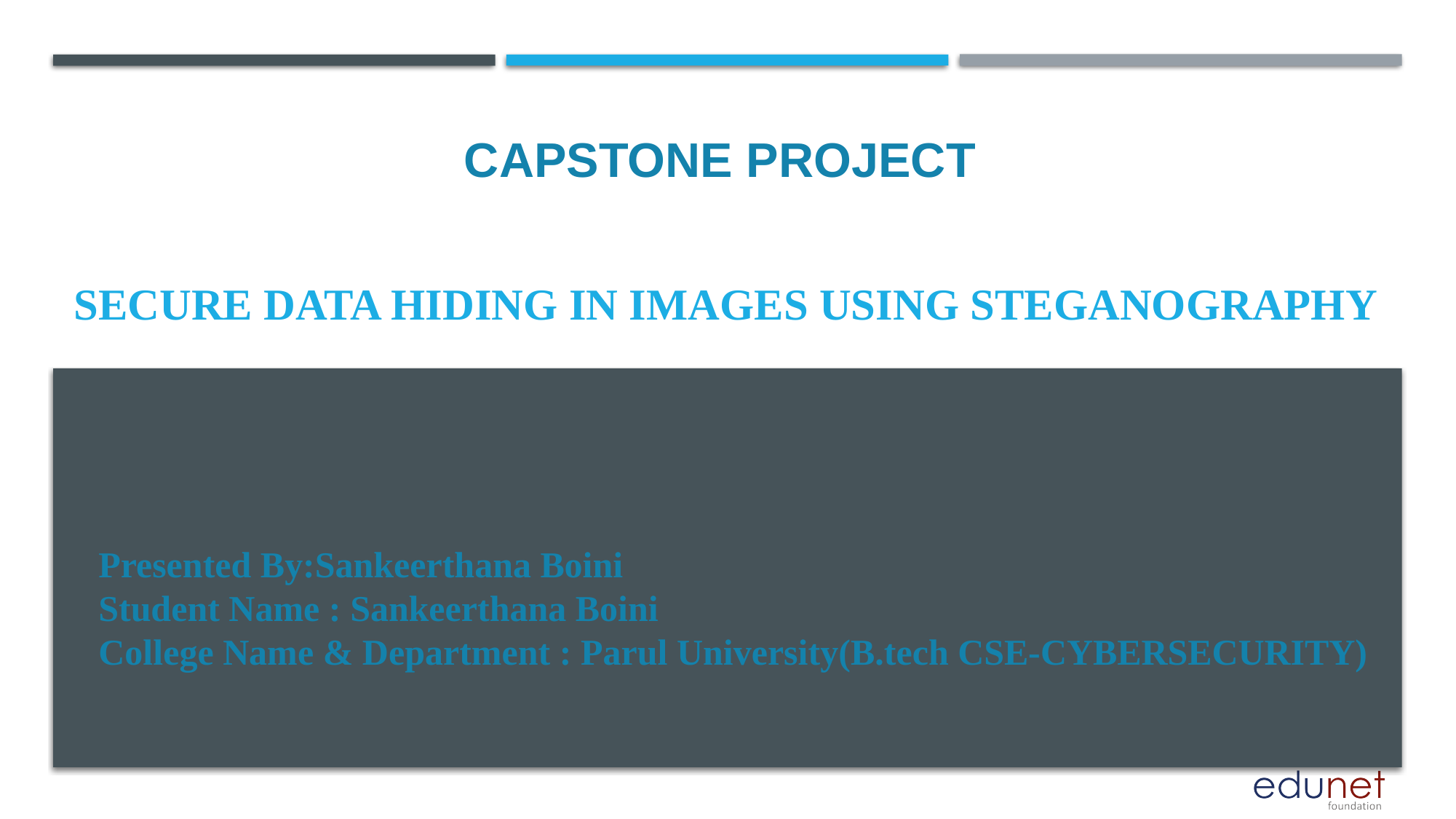

CAPSTONE PROJECT
# secure data hiding in images using steganography
Presented By:Sankeerthana Boini
Student Name : Sankeerthana Boini
College Name & Department : Parul University(B.tech CSE-CYBERSECURITY)